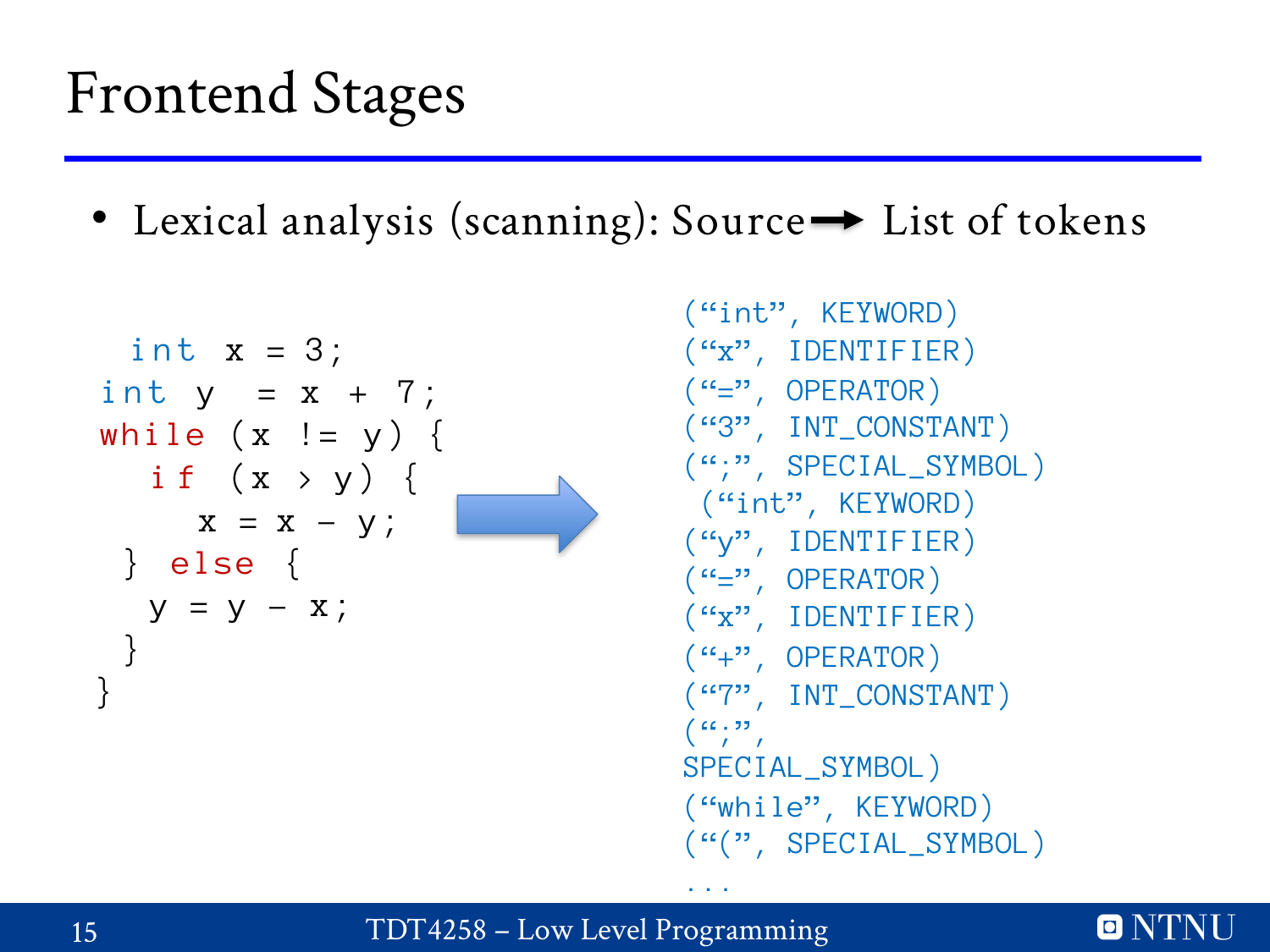

# Frontend Stages
Lexical analysis (scanning): Source       List of tokens
(“int”, KEYWORD)
(“x”, IDENTIFIER)
(“=”, OPERATOR)  (“3”, INT_CONSTANT)
(“;”, SPECIAL_SYMBOL)  (“int”, KEYWORD)
(“y”, IDENTIFIER)
(“=”, OPERATOR)
(“x”, IDENTIFIER)
(“+”, OPERATOR)  (“7”, INT_CONSTANT)
(“;”, SPECIAL_SYMBOL)
(“while”, KEYWORD)  (“(”, SPECIAL_SYMBOL)
...
  int x = 3;
int y  = x + 7;
while (x != y) {
if (x > y) {
  x = x – y;
} else {
y = y – x;
}
}